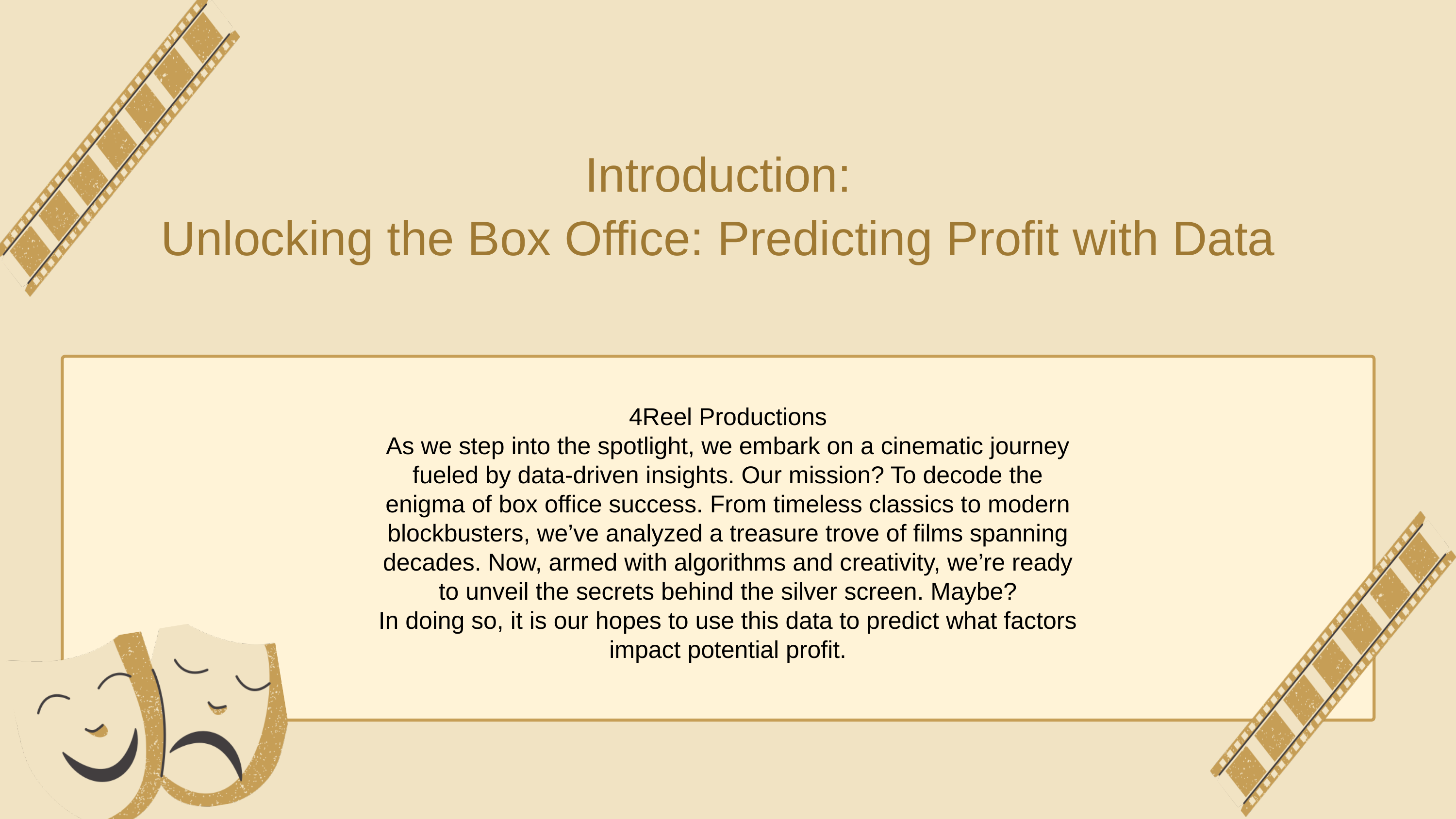

Introduction:
Unlocking the Box Office: Predicting Profit with Data

4Reel Productions
As we step into the spotlight, we embark on a cinematic journey fueled by data-driven insights. Our mission? To decode the enigma of box office success. From timeless classics to modern blockbusters, we’ve analyzed a treasure trove of films spanning decades. Now, armed with algorithms and creativity, we’re ready to unveil the secrets behind the silver screen. Maybe?
In doing so, it is our hopes to use this data to predict what factors impact potential profit.